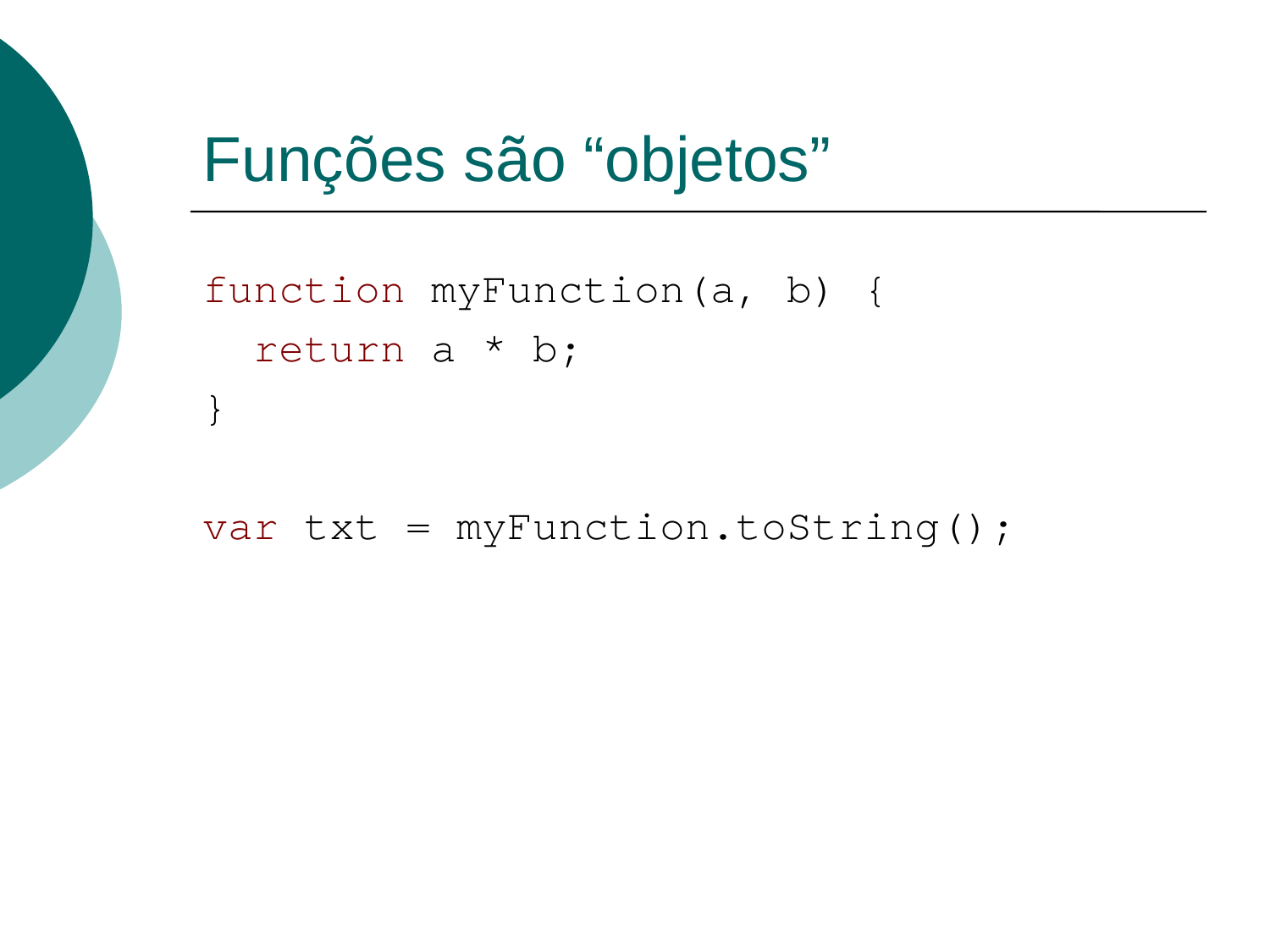

# Funções são “objetos”
function myFunction(a, b) {
  return a * b;
}

var txt = myFunction.toString();